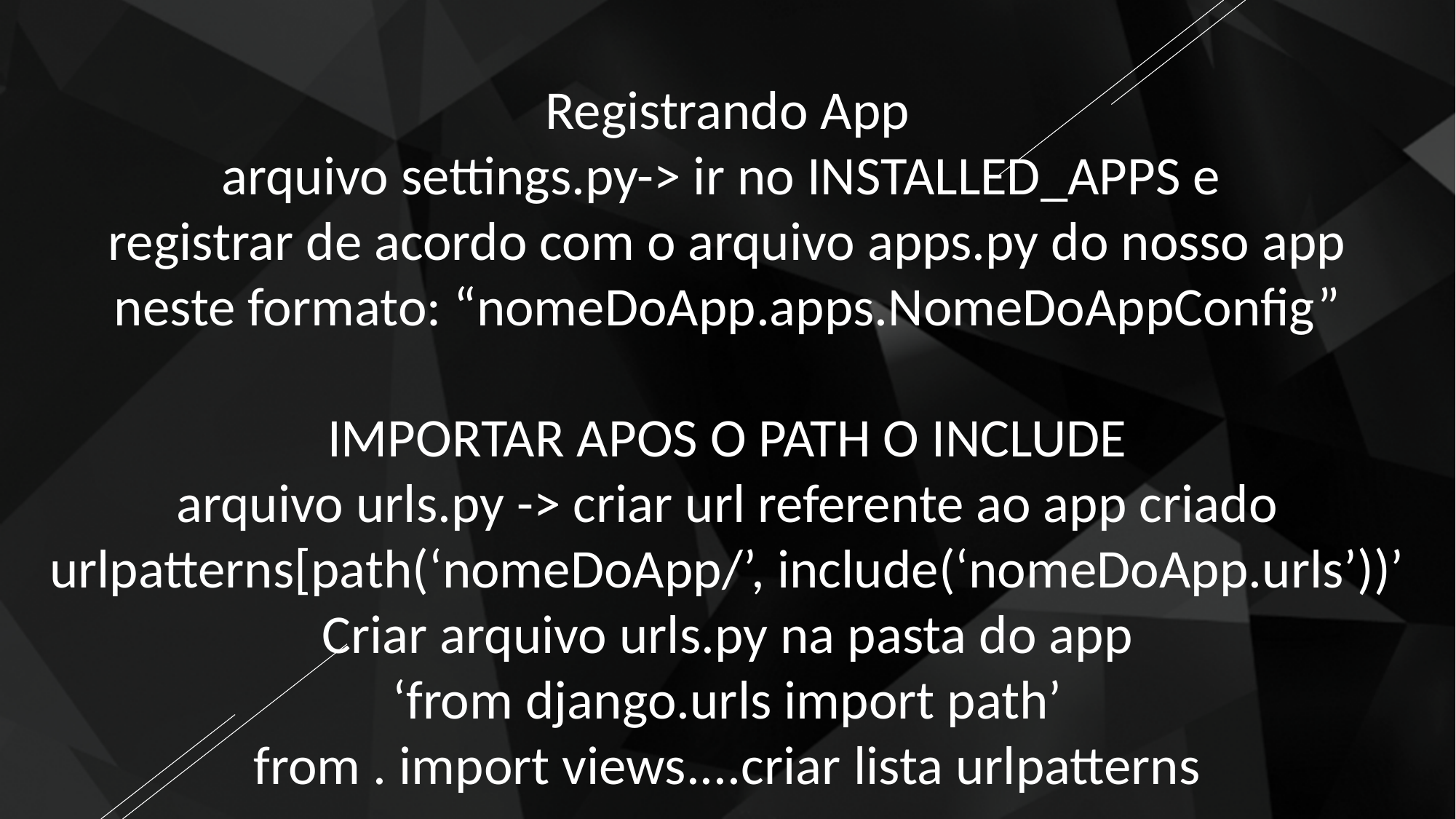

#
Registrando App
arquivo settings.py-> ir no INSTALLED_APPS e
registrar de acordo com o arquivo apps.py do nosso app
neste formato: “nomeDoApp.apps.NomeDoAppConfig”

IMPORTAR APOS O PATH O INCLUDE
arquivo urls.py -> criar url referente ao app criado
urlpatterns[path(‘nomeDoApp/’, include(‘nomeDoApp.urls’))’
Criar arquivo urls.py na pasta do app
‘from django.urls import path’
from . import views....criar lista urlpatterns